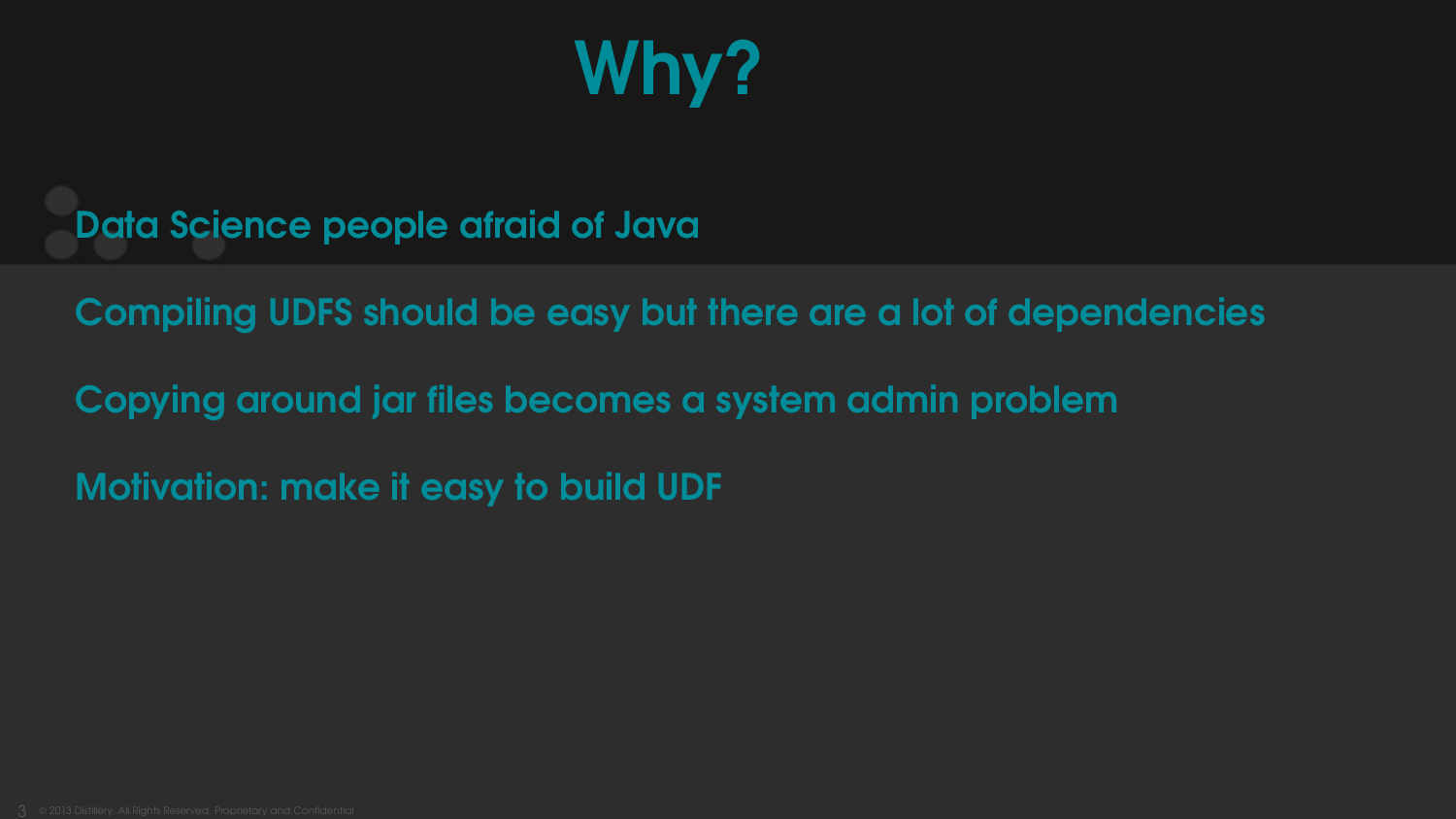

Why?

Data Science people afraid of Java

Compiling UDFS should be easy but there are a lot of dependencies

Copying around jar files becomes a system admin problem

Motivation: make it easy to build UDF